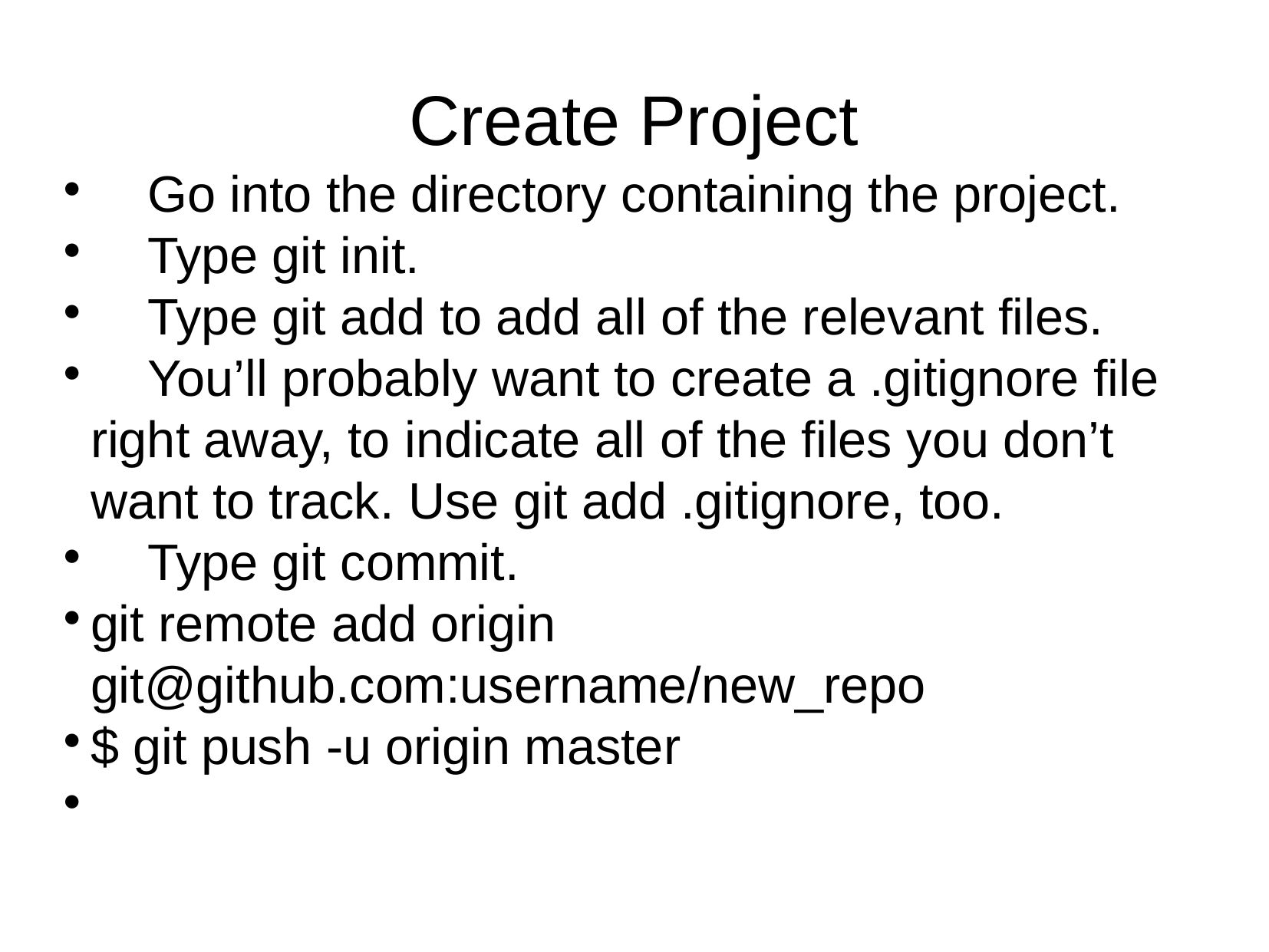

Create Project
    Go into the directory containing the project.
    Type git init.
    Type git add to add all of the relevant files.
    You’ll probably want to create a .gitignore file right away, to indicate all of the files you don’t want to track. Use git add .gitignore, too.
    Type git commit.
git remote add origin git@github.com:username/new_repo
$ git push -u origin master